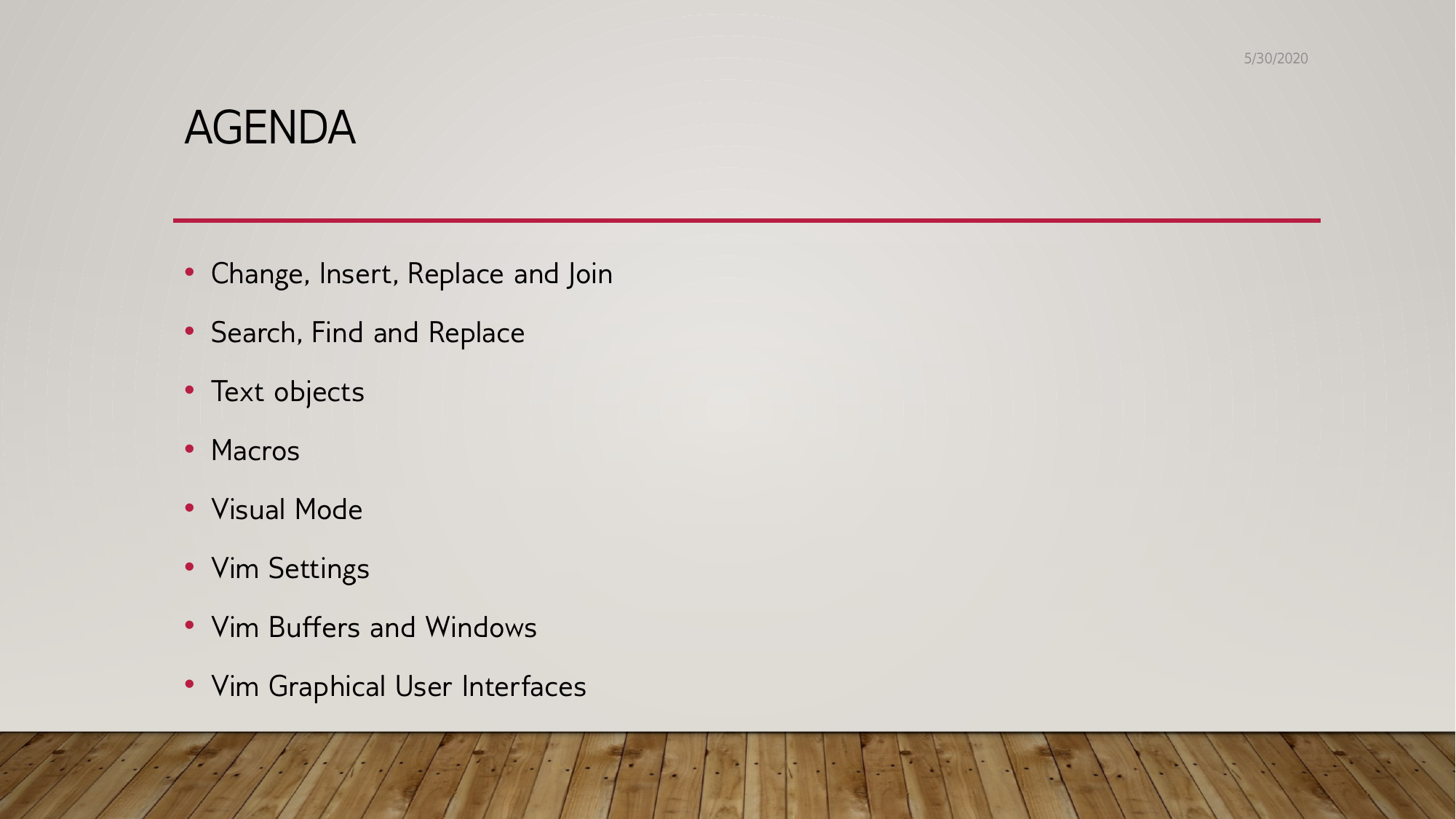

5/30/2020
# Agenda
Change, Insert, Replace and Join
Search, Find and Replace
Text objects
Macros
Visual Mode
Vim Settings
Vim Buffers and Windows
Vim Graphical User Interfaces